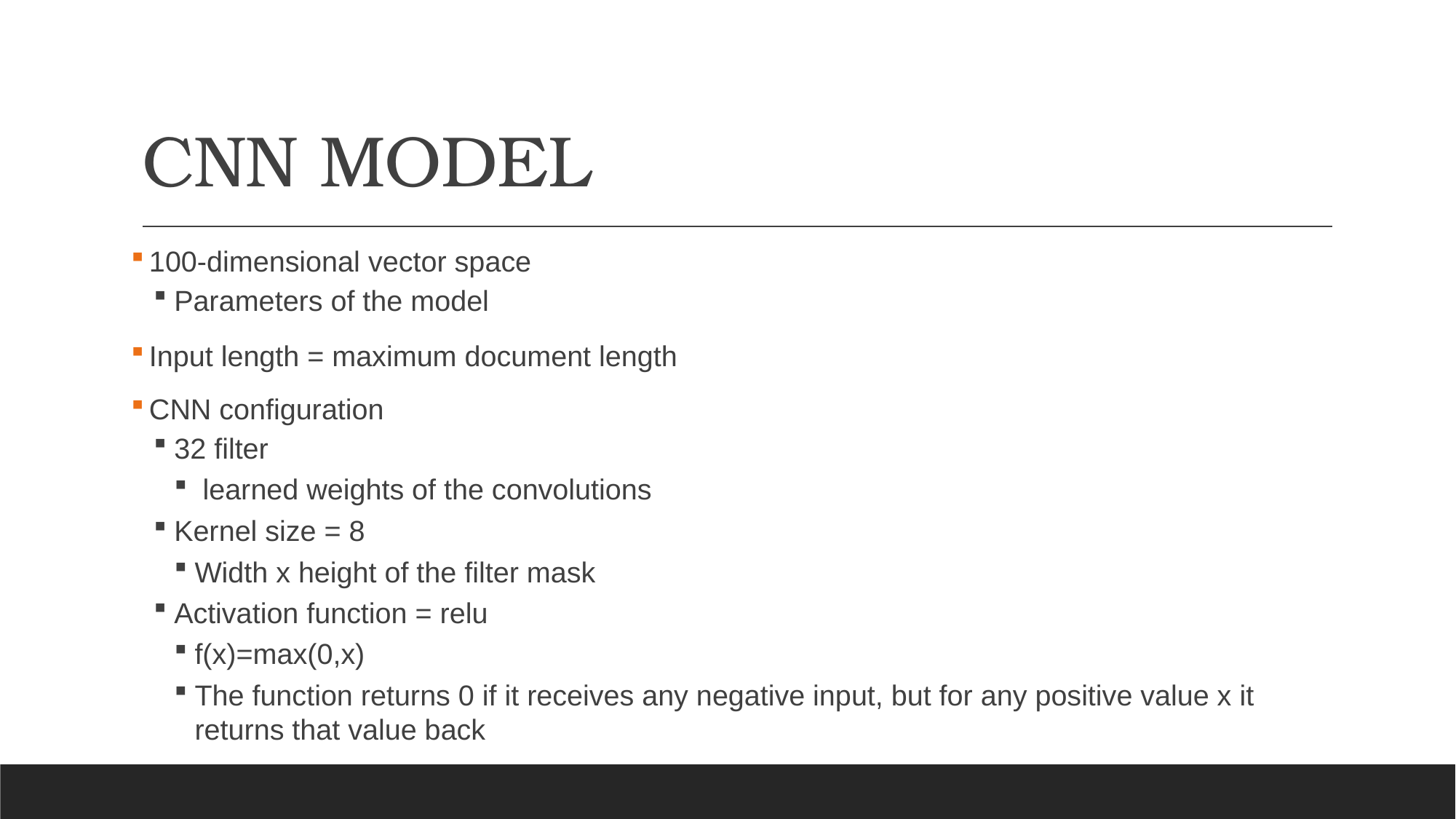

# CNN MODEL
 100-dimensional vector space
Parameters of the model
 Input length = maximum document length
 CNN configuration
32 filter
 learned weights of the convolutions
Kernel size = 8
Width x height of the filter mask
Activation function = relu
f(x)=max(0,x)
The function returns 0 if it receives any negative input, but for any positive value x it returns that value back